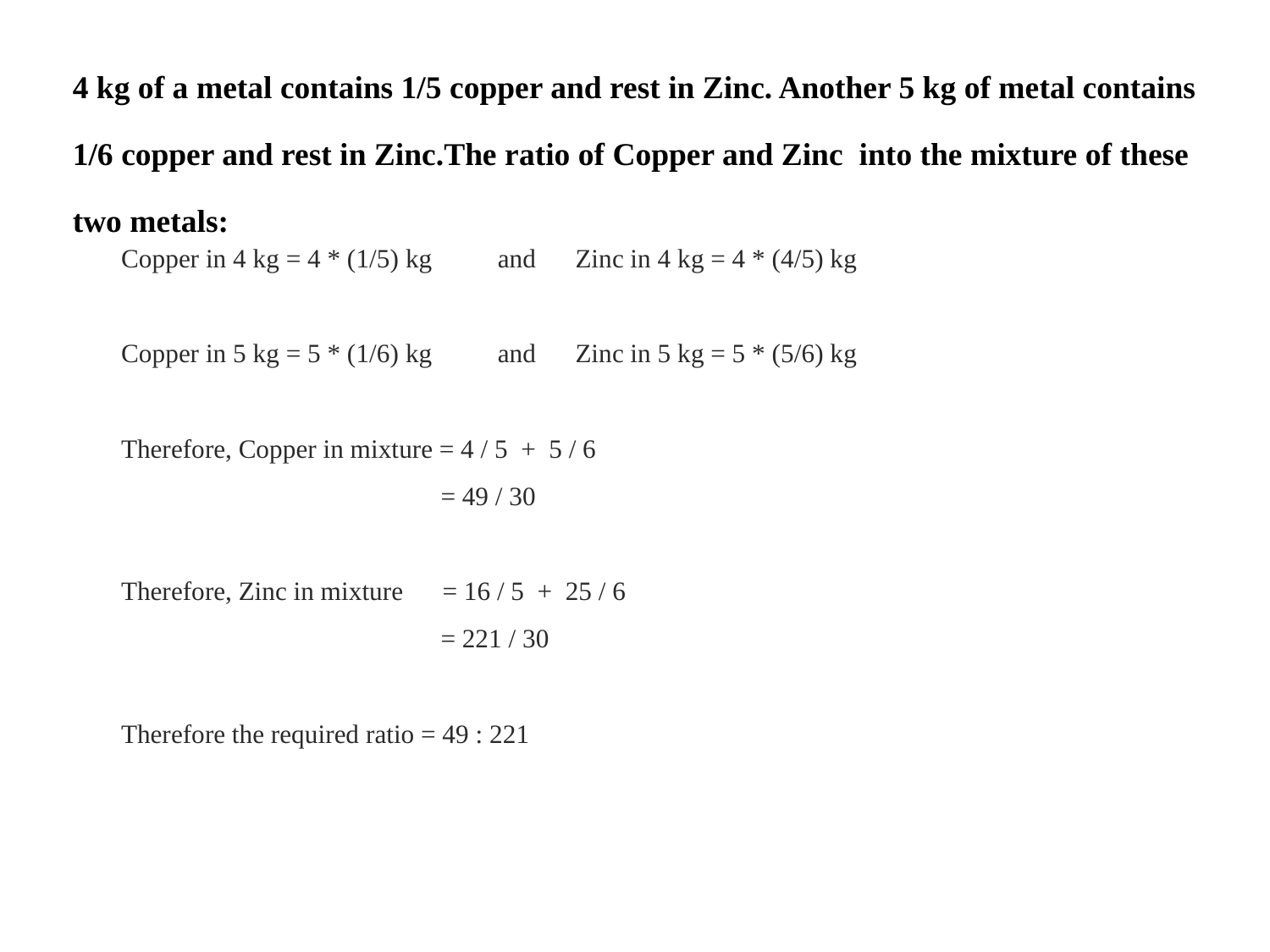

4 kg of a metal contains 1/5 copper and rest in Zinc. Another 5 kg of metal contains 1/6 copper and rest in Zinc.The ratio of Copper and Zinc  into the mixture of these two metals:
Copper in 4 kg = 4 * (1/5) kg          and      Zinc in 4 kg = 4 * (4/5) kg

Copper in 5 kg = 5 * (1/6) kg          and      Zinc in 5 kg = 5 * (5/6) kg

Therefore, Copper in mixture = 4 / 5  +  5 / 6
          = 49 / 30

Therefore, Zinc in mixture      = 16 / 5  +  25 / 6
          = 221 / 30

Therefore the required ratio = 49 : 221